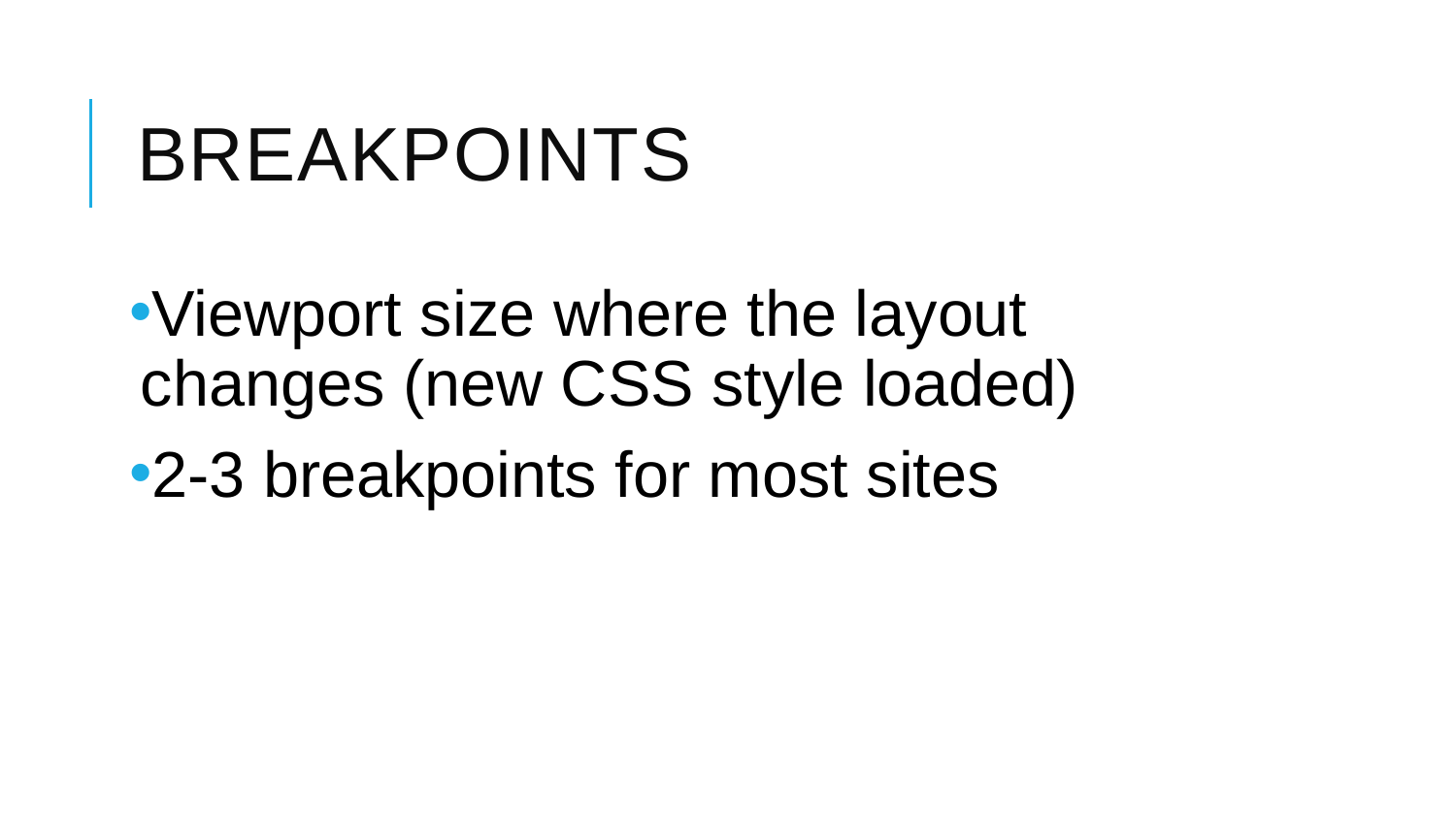

# Breakpoints
Viewport size where the layout changes (new CSS style loaded)
2-3 breakpoints for most sites